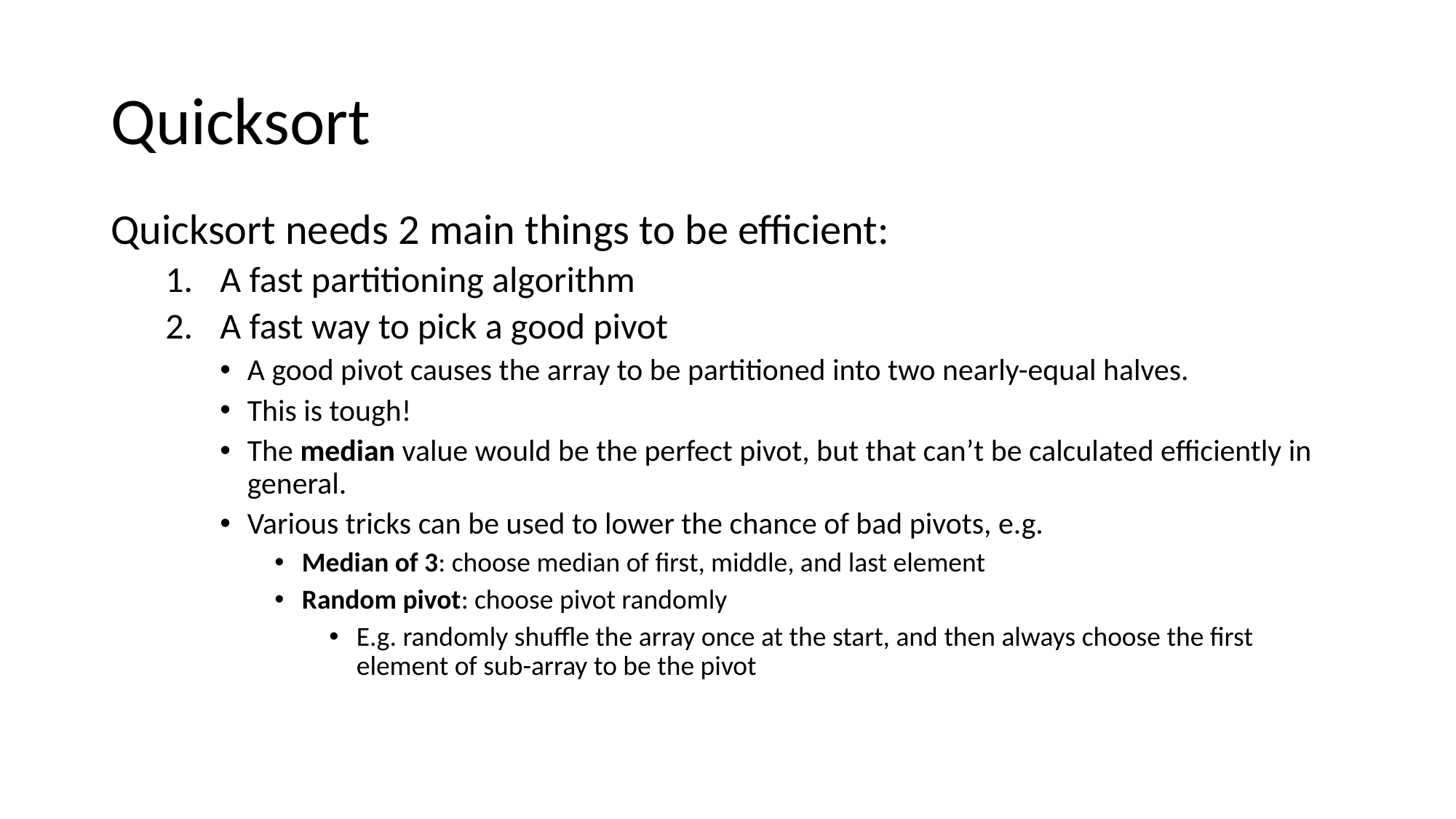

# Quicksort
Quicksort needs 2 main things to be efficient:
A fast partitioning algorithm
A fast way to pick a good pivot
A good pivot causes the array to be partitioned into two nearly-equal halves.
This is tough!
The median value would be the perfect pivot, but that can’t be calculated efficiently in general.
Various tricks can be used to lower the chance of bad pivots, e.g.
Median of 3: choose median of first, middle, and last element
Random pivot: choose pivot randomly
E.g. randomly shuffle the array once at the start, and then always choose the first element of sub-array to be the pivot